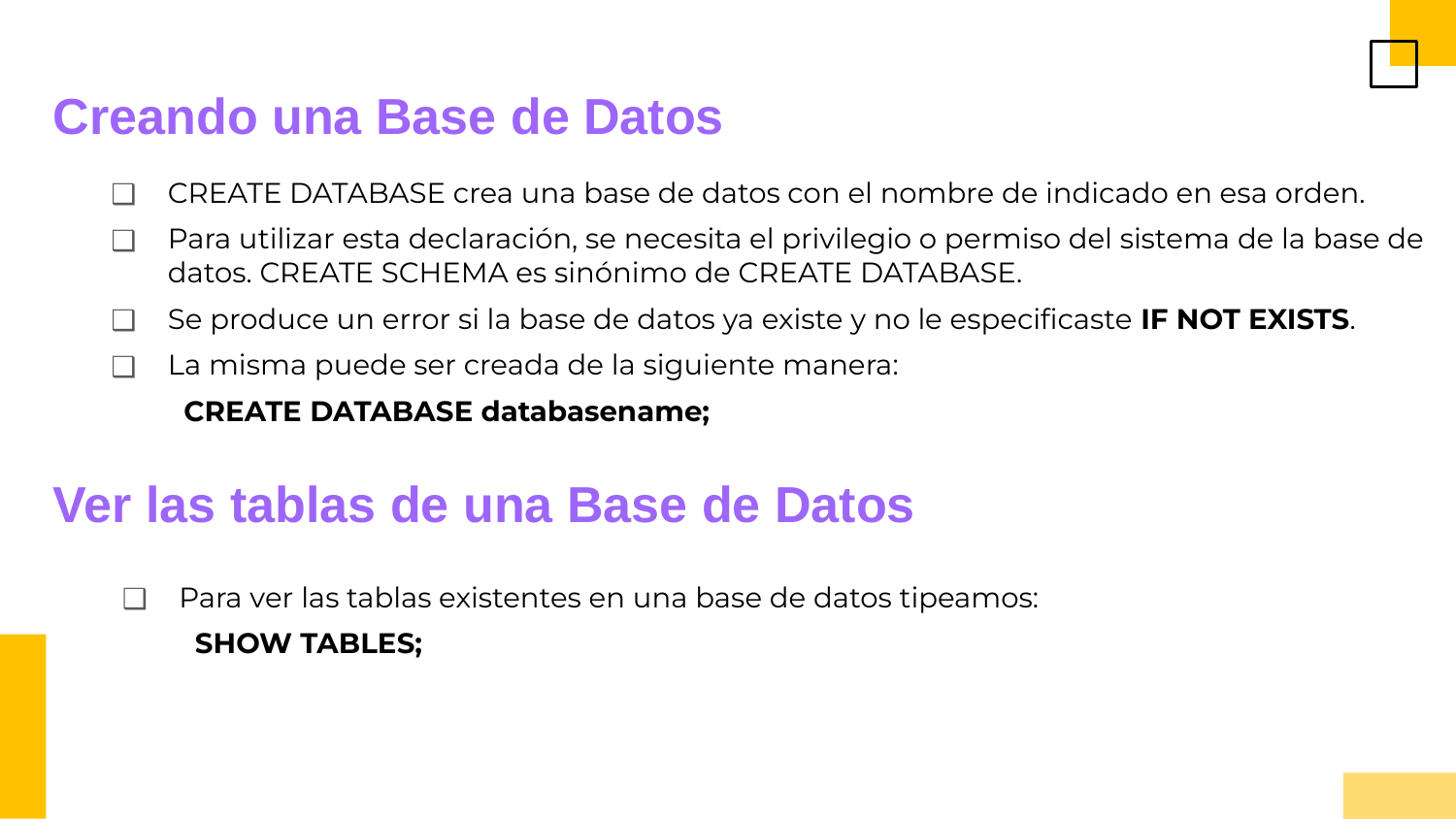

Creando una Base de Datos
CREATE DATABASE crea una base de datos con el nombre de indicado en esa orden.
Para utilizar esta declaración, se necesita el privilegio o permiso del sistema de la base de datos. CREATE SCHEMA es sinónimo de CREATE DATABASE.
Se produce un error si la base de datos ya existe y no le especificaste IF NOT EXISTS.
La misma puede ser creada de la siguiente manera:
CREATE DATABASE databasename;
Ver las tablas de una Base de Datos
Para ver las tablas existentes en una base de datos tipeamos:
SHOW TABLES;